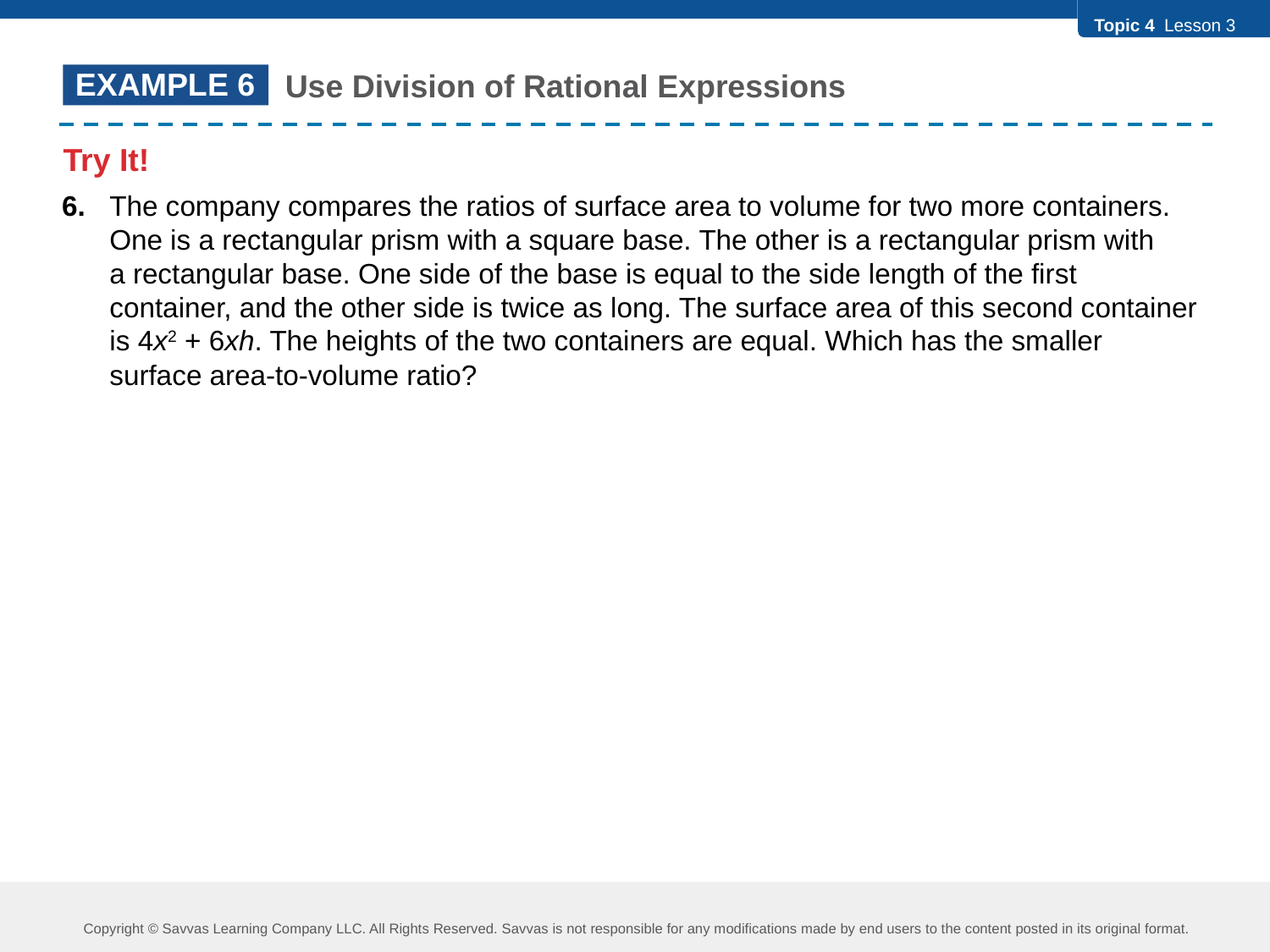

Use Division of Rational Expressions
Try It!
​The company compares the ratios of surface area to volume for two more containers. One is a rectangular prism with a square base. The other is a rectangular prism with
a rectangular base. One side of the base is equal to the side length of the first container, and the other side is twice as long. The surface area of this second container is 4x2 + 6xh. The heights of the two containers are equal. Which has the smaller surface area-to-volume ratio?
Example 6